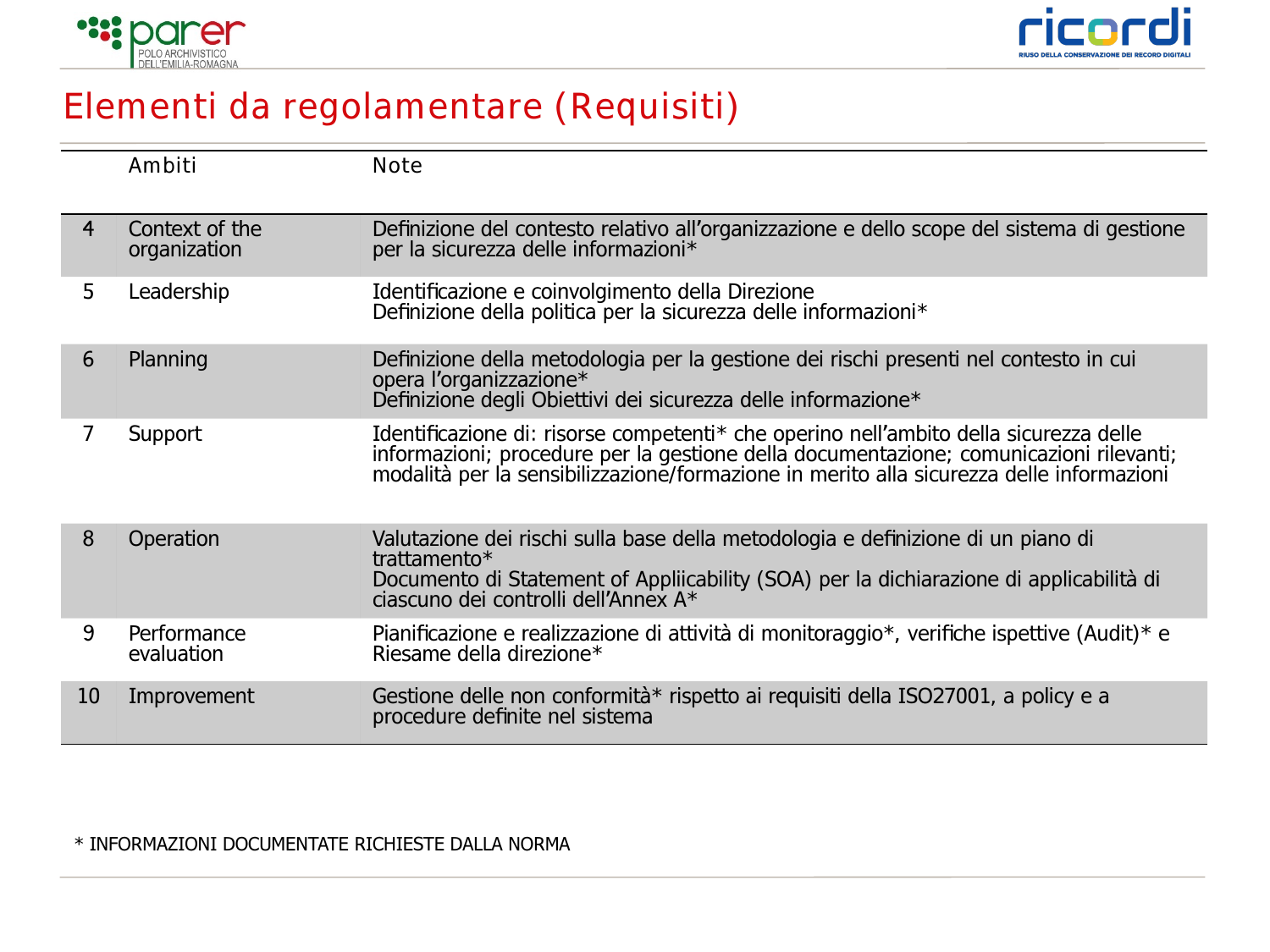

# Elementi da regolamentare (Requisiti)
|  | Ambiti | Note |
| --- | --- | --- |
| 4 | Context of the organization | Definizione del contesto relativo all’organizzazione e dello scope del sistema di gestione per la sicurezza delle informazioni\* |
| 5 | Leadership | Identificazione e coinvolgimento della Direzione Definizione della politica per la sicurezza delle informazioni\* |
| 6 | Planning | Definizione della metodologia per la gestione dei rischi presenti nel contesto in cui opera l’organizzazione\* Definizione degli Obiettivi dei sicurezza delle informazione\* |
| 7 | Support | Identificazione di: risorse competenti\* che operino nell’ambito della sicurezza delle informazioni; procedure per la gestione della documentazione; comunicazioni rilevanti; modalità per la sensibilizzazione/formazione in merito alla sicurezza delle informazioni |
| 8 | Operation | Valutazione dei rischi sulla base della metodologia e definizione di un piano di trattamento\* Documento di Statement of Appliicability (SOA) per la dichiarazione di applicabilità di ciascuno dei controlli dell’Annex A\* |
| 9 | Performance evaluation | Pianificazione e realizzazione di attività di monitoraggio\*, verifiche ispettive (Audit)\* e Riesame della direzione\* |
| 10 | Improvement | Gestione delle non conformità\* rispetto ai requisiti della ISO27001, a policy e a procedure definite nel sistema |
* INFORMAZIONI DOCUMENTATE RICHIESTE DALLA NORMA